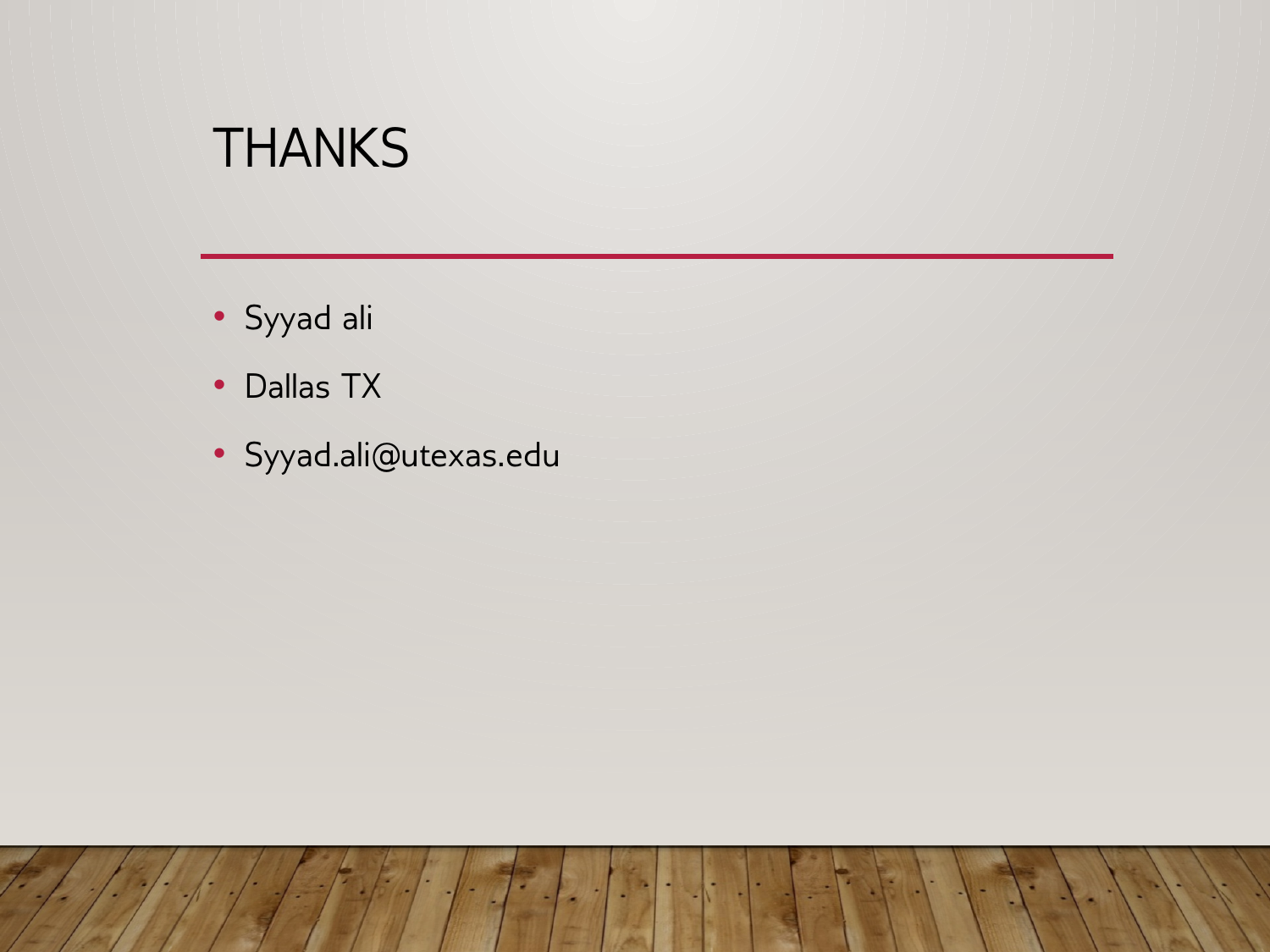

# Thanks
Syyad ali
Dallas TX
Syyad.ali@utexas.edu